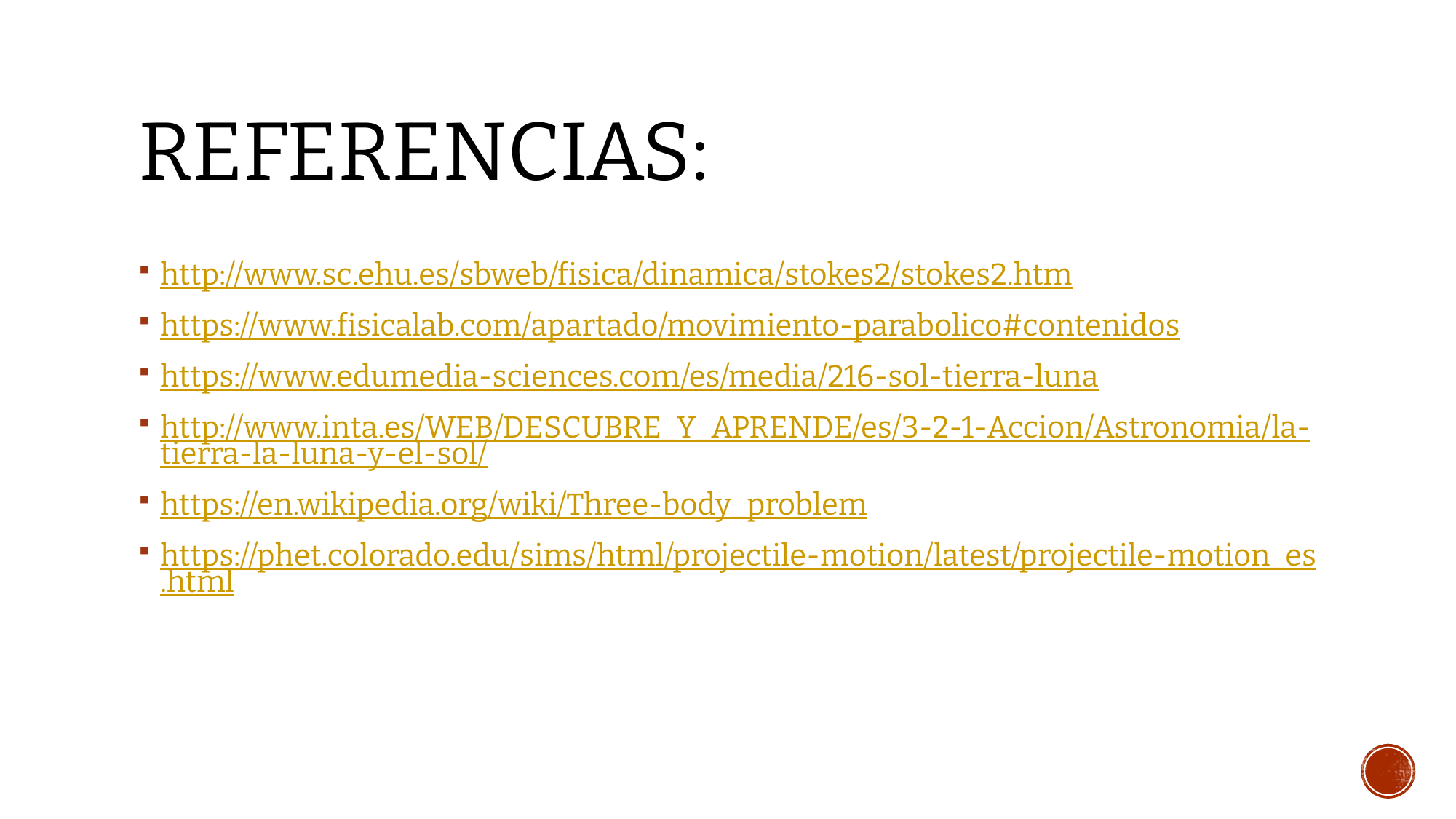

# Referencias:
http://www.sc.ehu.es/sbweb/fisica/dinamica/stokes2/stokes2.htm
https://www.fisicalab.com/apartado/movimiento-parabolico#contenidos
https://www.edumedia-sciences.com/es/media/216-sol-tierra-luna
http://www.inta.es/WEB/DESCUBRE_Y_APRENDE/es/3-2-1-Accion/Astronomia/la-tierra-la-luna-y-el-sol/
https://en.wikipedia.org/wiki/Three-body_problem
https://phet.colorado.edu/sims/html/projectile-motion/latest/projectile-motion_es.html